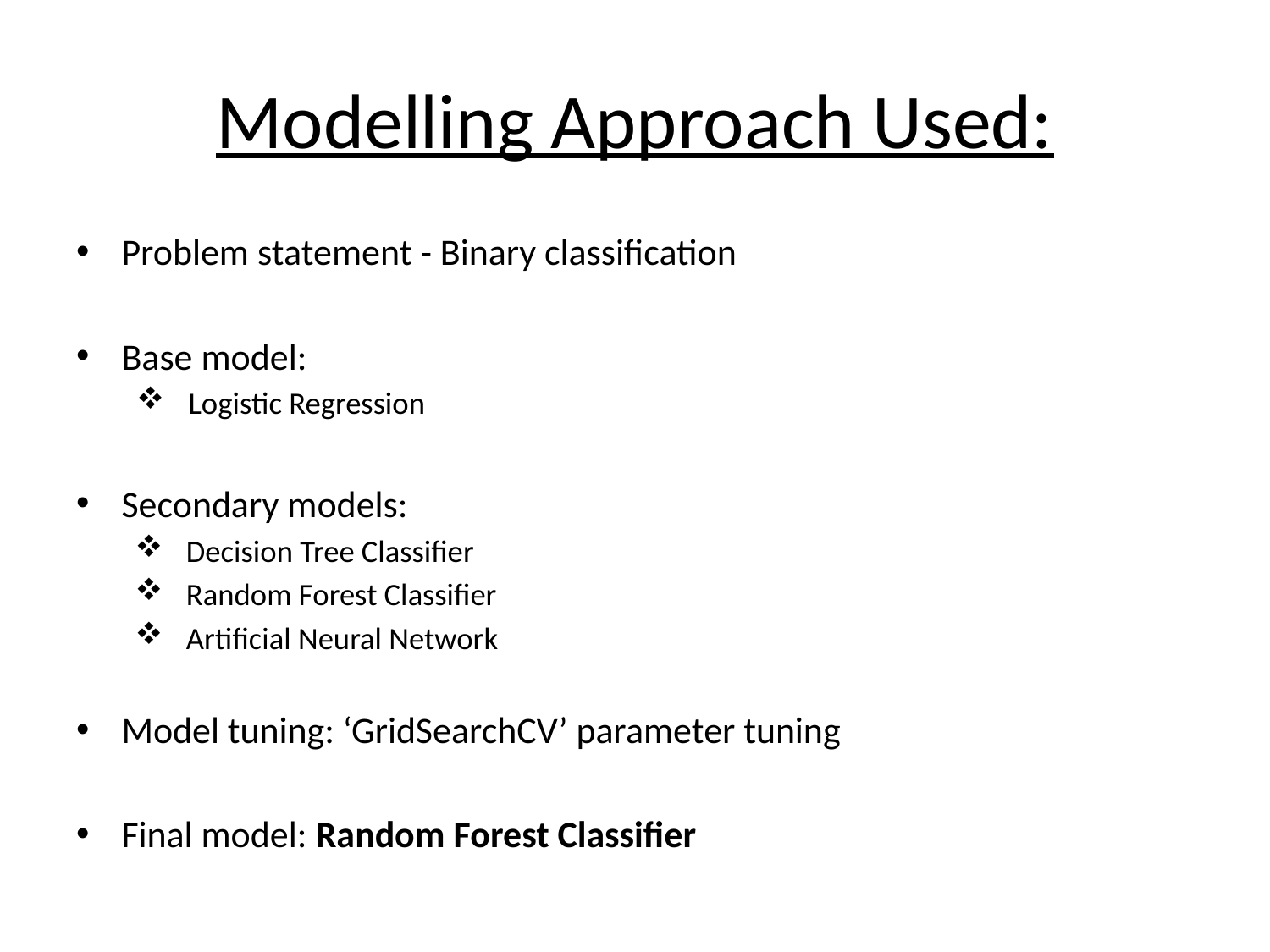

# Modelling Approach Used:
Problem statement - Binary classification

Base model:
  Logistic Regression

Secondary models:
   Decision Tree Classifier
   Random Forest Classifier
   Artificial Neural Network

Model tuning: ‘GridSearchCV’ parameter tuning

Final model: Random Forest Classifier